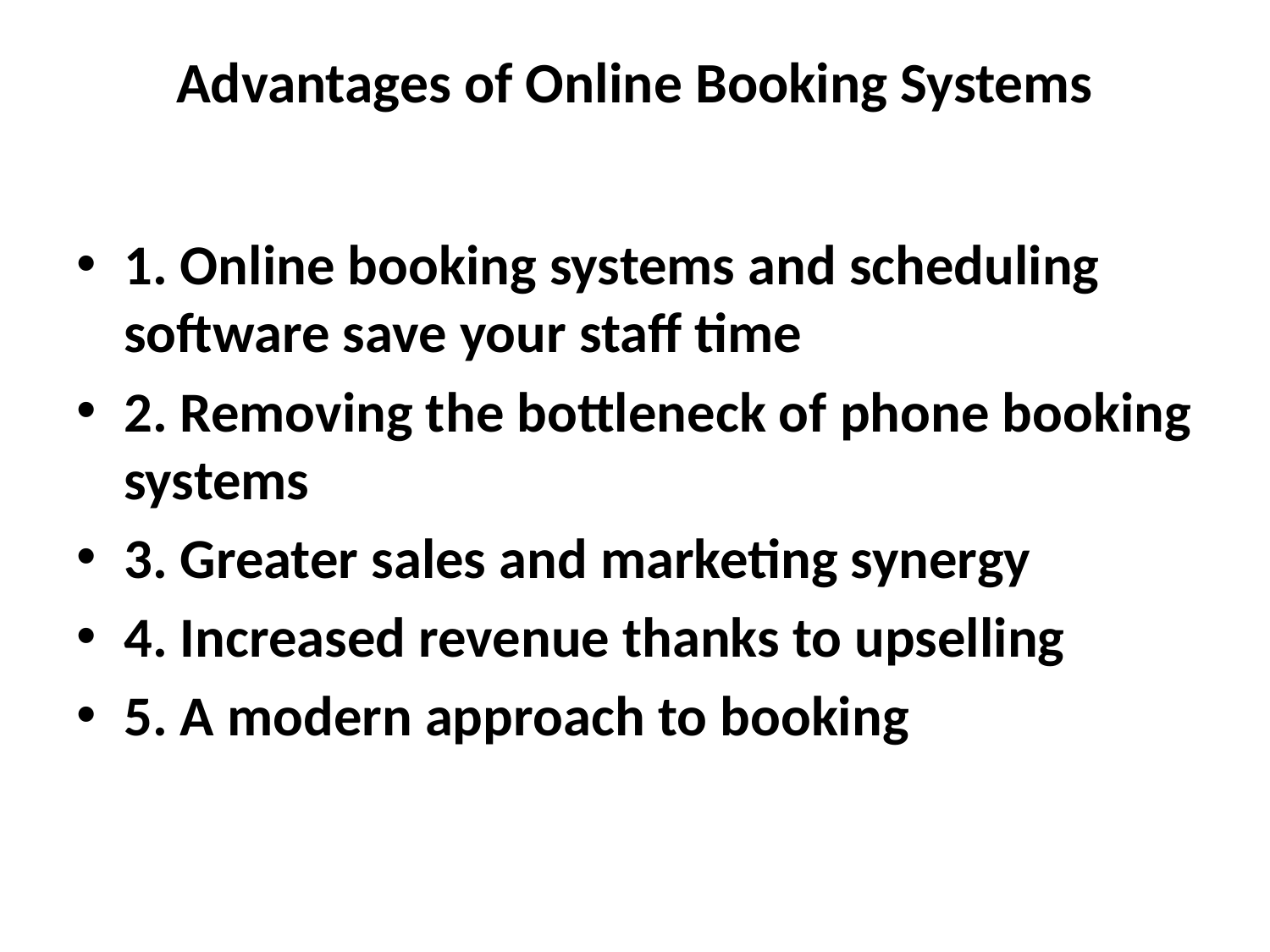

# Advantages of Online Booking Systems
1. Online booking systems and scheduling software save your staff time
2. Removing the bottleneck of phone booking systems
3. Greater sales and marketing synergy
4. Increased revenue thanks to upselling
5. A modern approach to booking